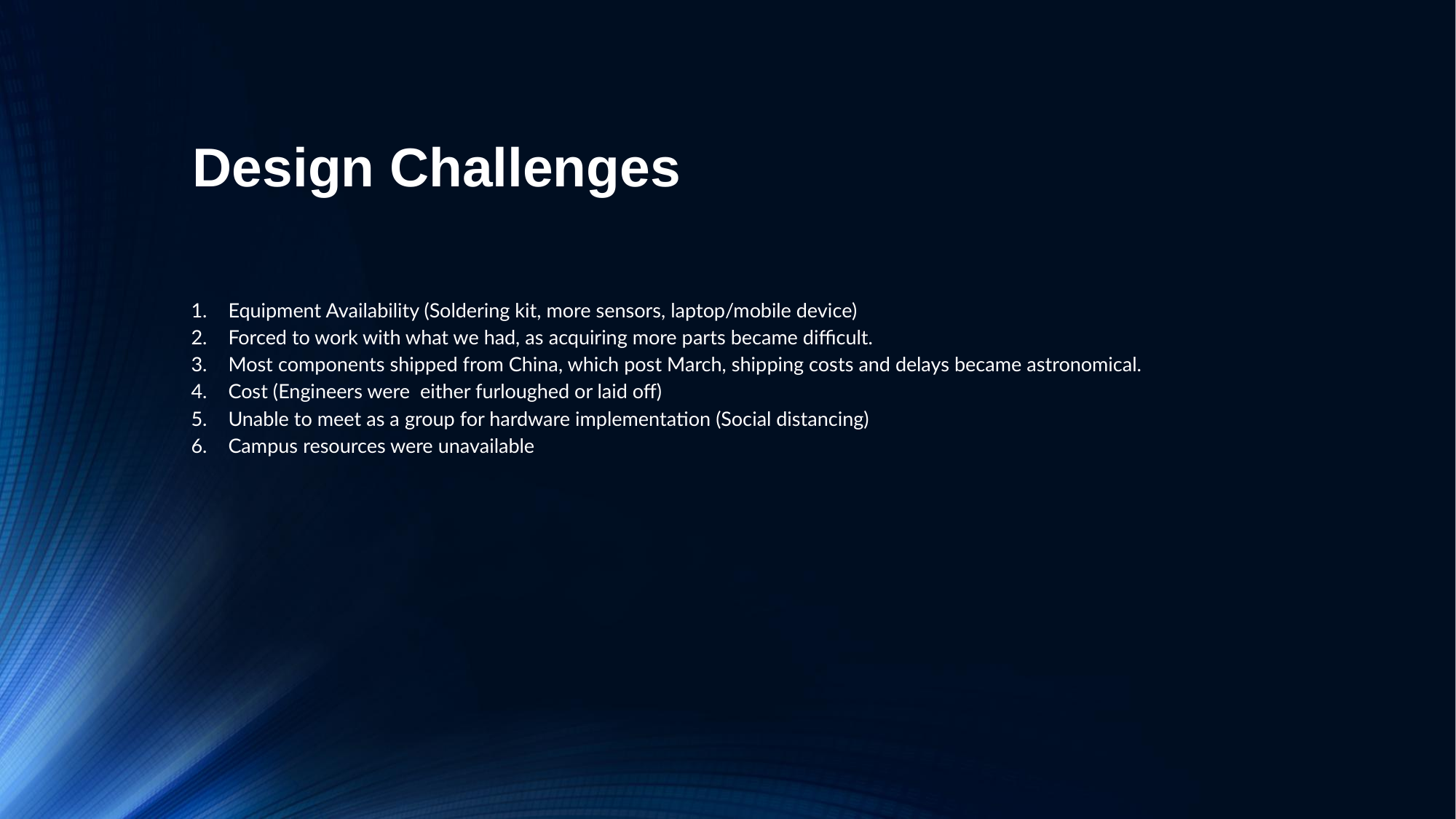

# Design Challenges

Equipment Availability (Soldering kit, more sensors, laptop/mobile device)
Forced to work with what we had, as acquiring more parts became difficult.
Most components shipped from China, which post March, shipping costs and delays became astronomical.
Cost (Engineers were  either furloughed or laid off)
Unable to meet as a group for hardware implementation (Social distancing)
Campus resources were unavailable